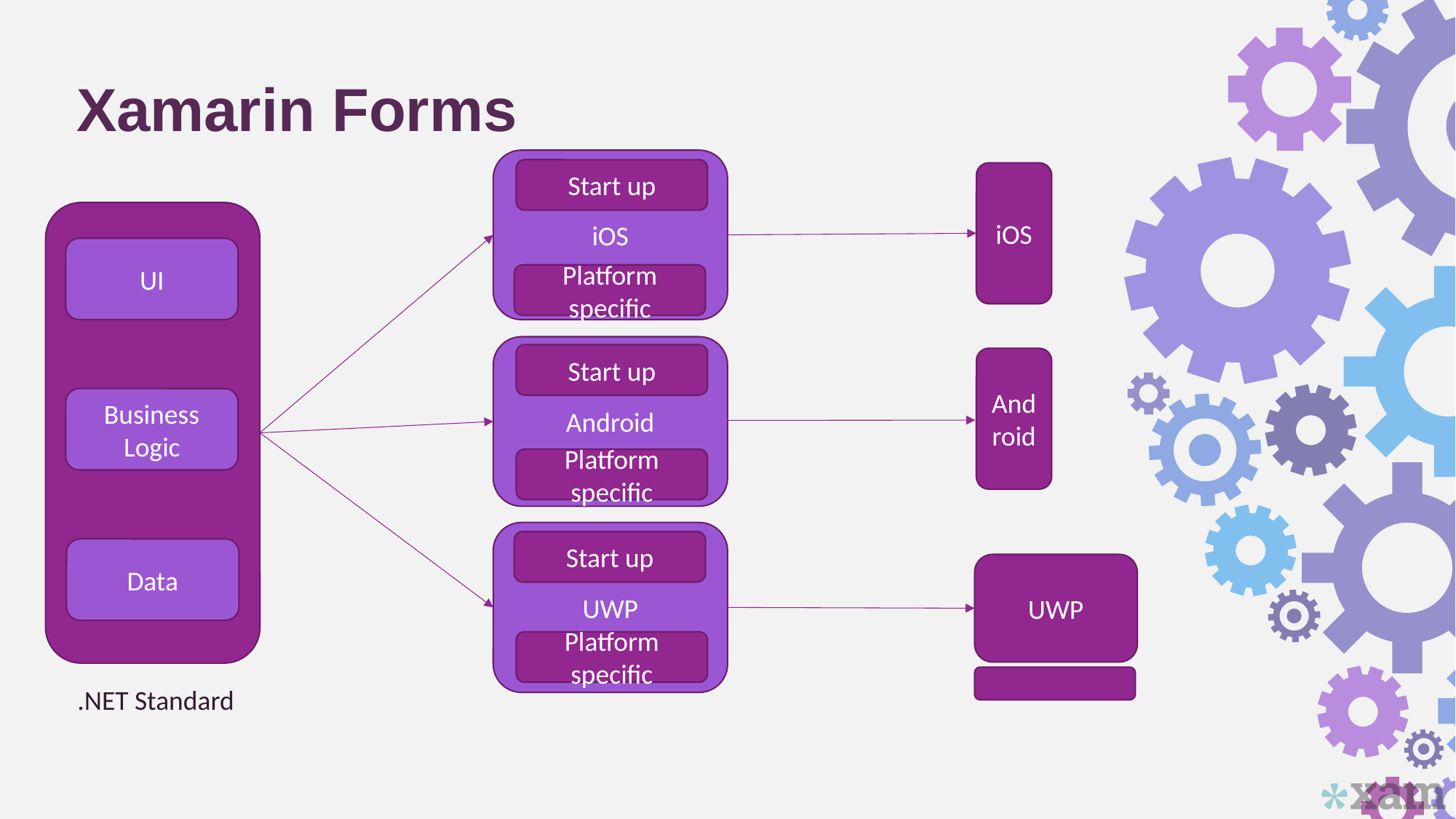

Xamarin Forms
iOS
Start up
iOS

UI
Platform specific
Android
Start up
Android
Business Logic
Platform specific
UWP
Start up
Data
UWP

Platform specific
.NET Standard